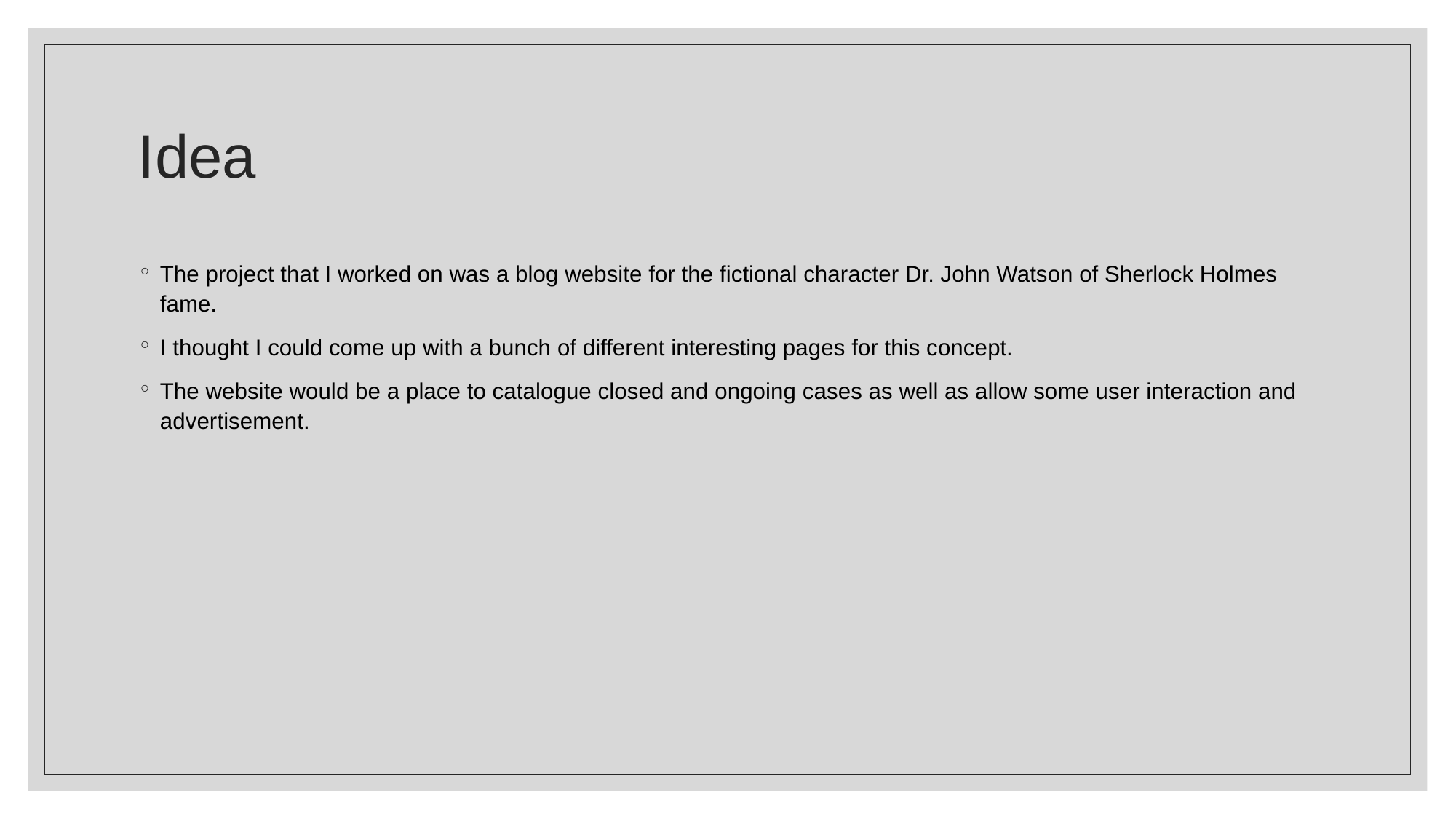

# Idea
The project that I worked on was a blog website for the fictional character Dr. John Watson of Sherlock Holmes fame.
I thought I could come up with a bunch of different interesting pages for this concept.
The website would be a place to catalogue closed and ongoing cases as well as allow some user interaction and advertisement.